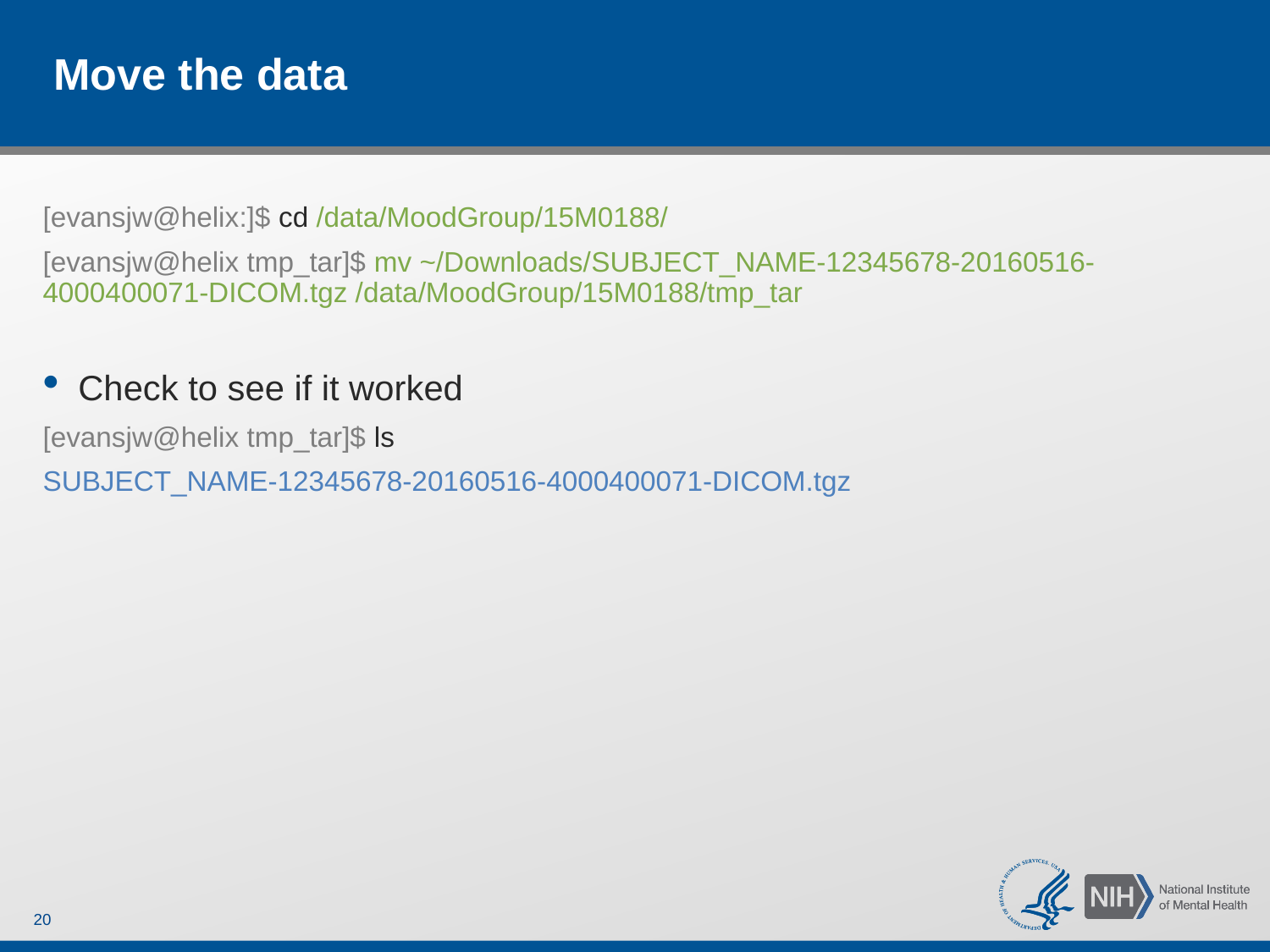

# Move the data
[evansjw@helix:]$ cd /data/MoodGroup/15M0188/
[evansjw@helix tmp_tar]$ mv ~/Downloads/SUBJECT_NAME-12345678-20160516-4000400071-DICOM.tgz /data/MoodGroup/15M0188/tmp_tar

Check to see if it worked
[evansjw@helix tmp_tar]$ ls
SUBJECT_NAME-12345678-20160516-4000400071-DICOM.tgz
20